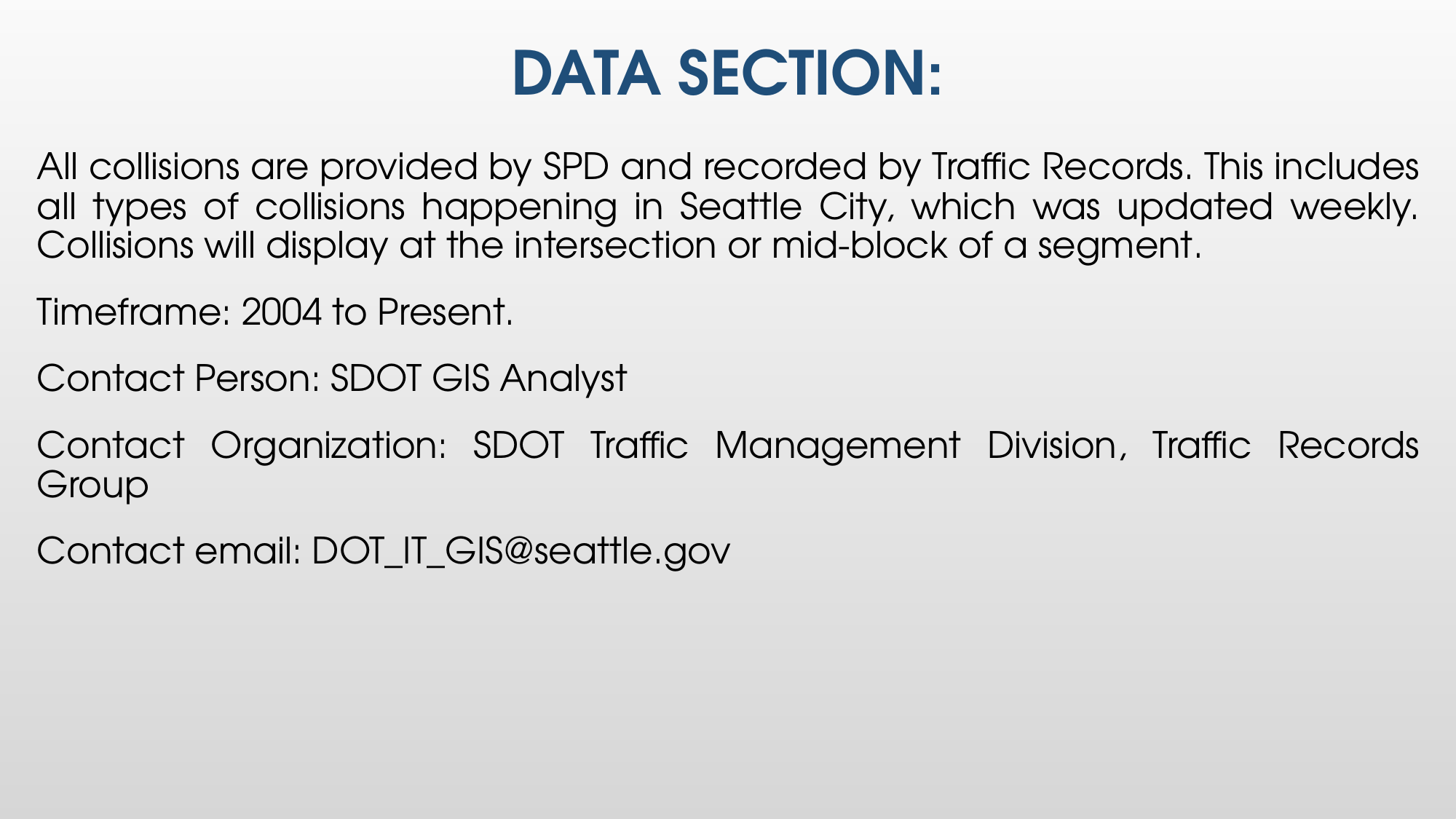

# Data Section:
All collisions are provided by SPD and recorded by Traffic Records. This includes all types of collisions happening in Seattle City, which was updated weekly. Collisions will display at the intersection or mid-block of a segment.
Timeframe: 2004 to Present.
Contact Person: SDOT GIS Analyst
Contact Organization: SDOT Traffic Management Division, Traffic Records Group
Contact email: DOT_IT_GIS@seattle.gov